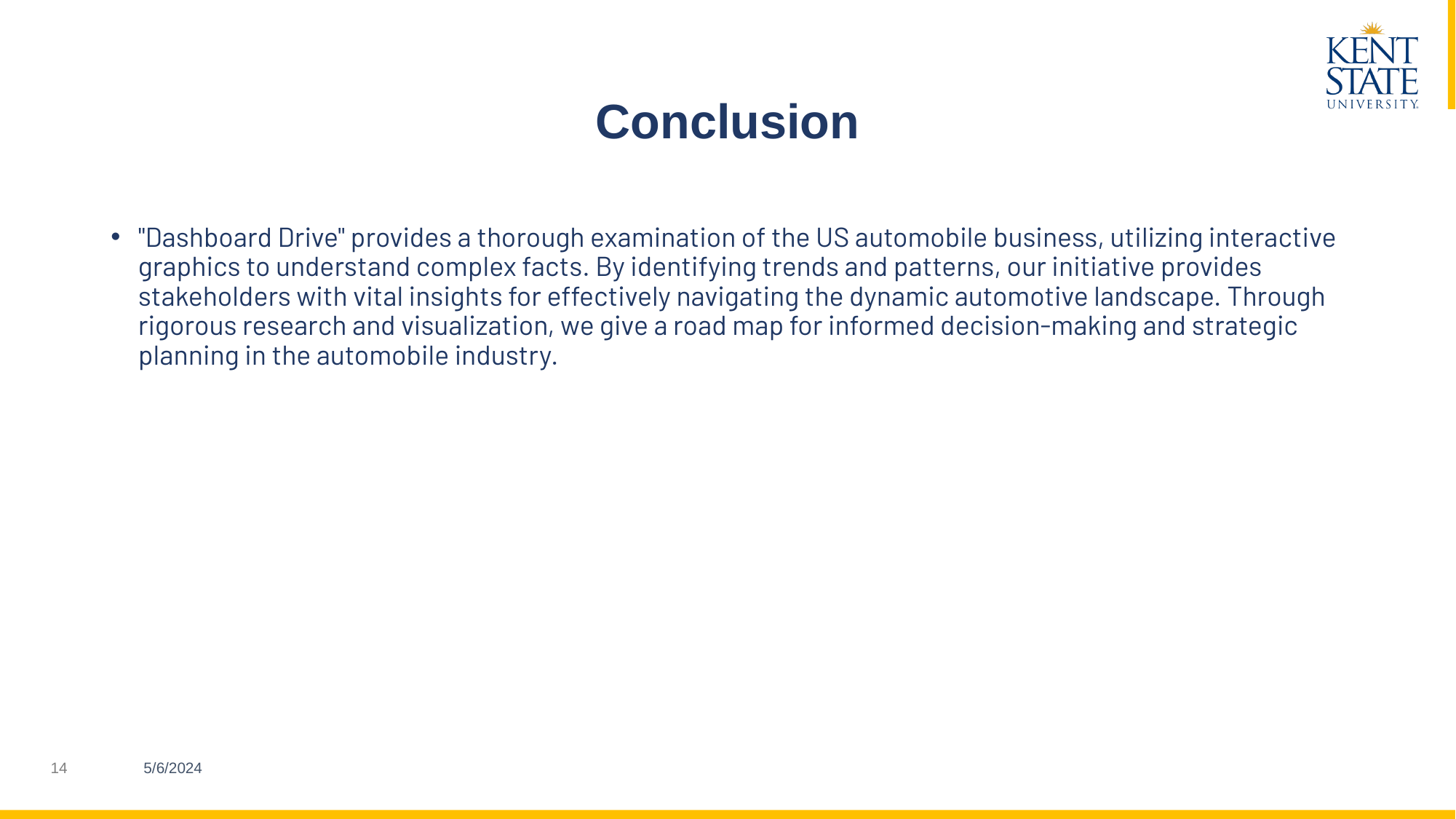

# Conclusion
"Dashboard Drive" provides a thorough examination of the US automobile business, utilizing interactive graphics to understand complex facts. By identifying trends and patterns, our initiative provides stakeholders with vital insights for effectively navigating the dynamic automotive landscape. Through rigorous research and visualization, we give a road map for informed decision-making and strategic planning in the automobile industry.

5/6/2024